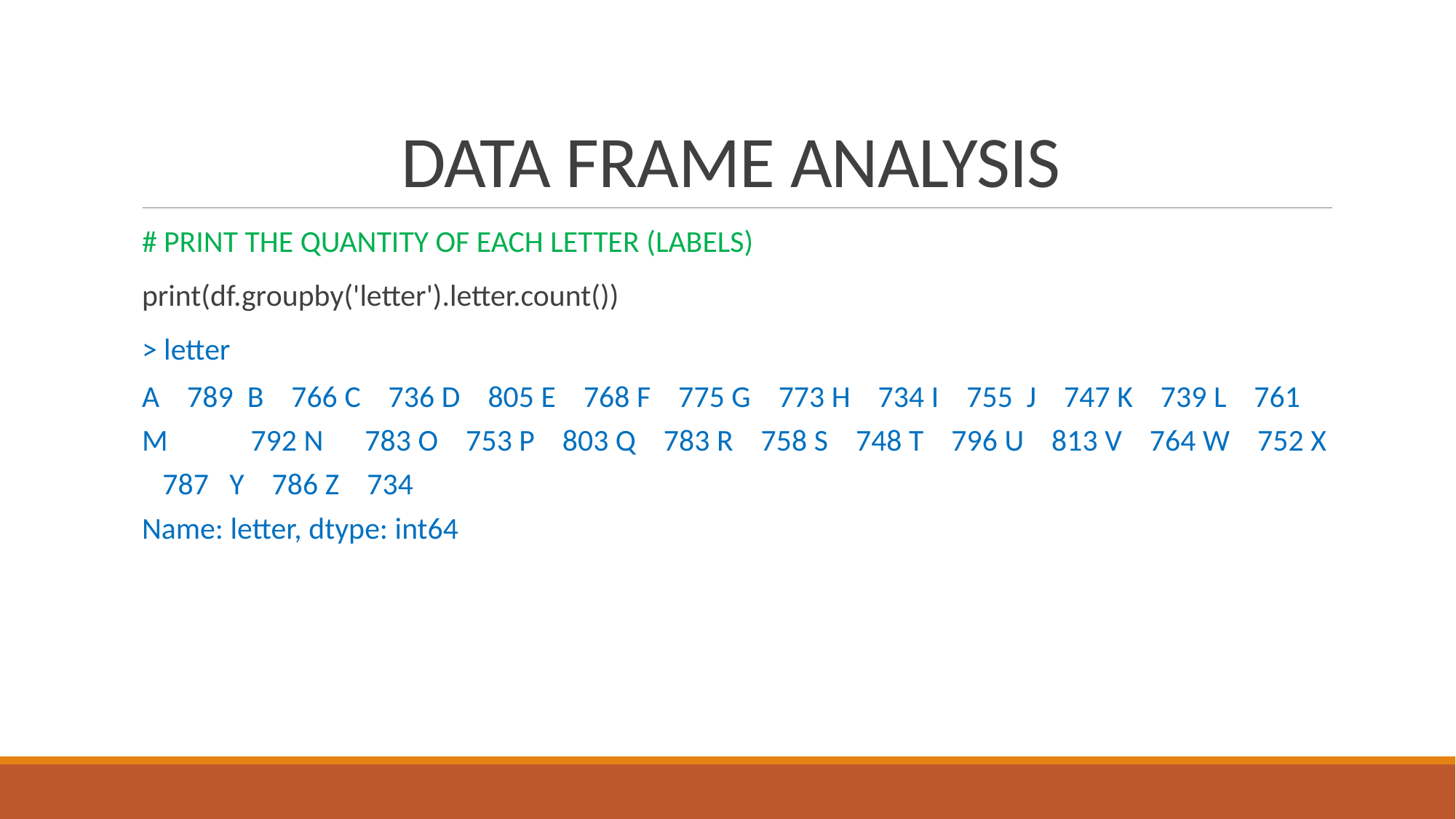

# DATA FRAME ANALYSIS
# PRINT THE QUANTITY OF EACH LETTER (LABELS)
print(df.groupby('letter').letter.count())
> letter
A    789  B    766 C    736 D    805 E    768 F    775 G    773 H    734 I    755  J    747 K    739 L    761 M            792 N      783 O    753 P    803 Q    783 R    758 S    748 T    796 U    813 V    764 W    752 X    787   Y    786 Z    734
Name: letter, dtype: int64